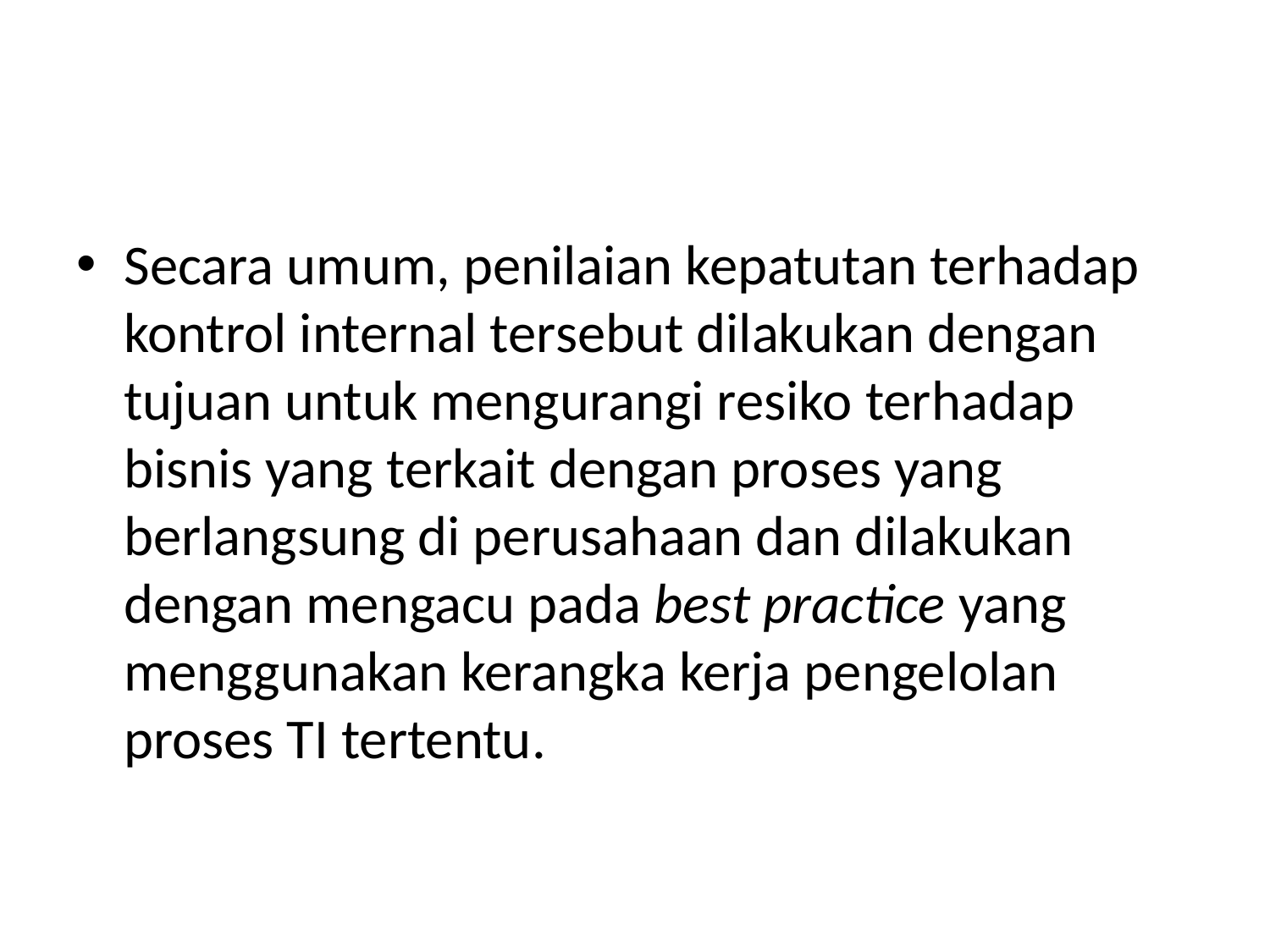

#
Secara umum, penilaian kepatutan terhadap kontrol internal tersebut dilakukan dengan tujuan untuk mengurangi resiko terhadap bisnis yang terkait dengan proses yang berlangsung di perusahaan dan dilakukan dengan mengacu pada best practice yang menggunakan kerangka kerja pengelolan proses TI tertentu.